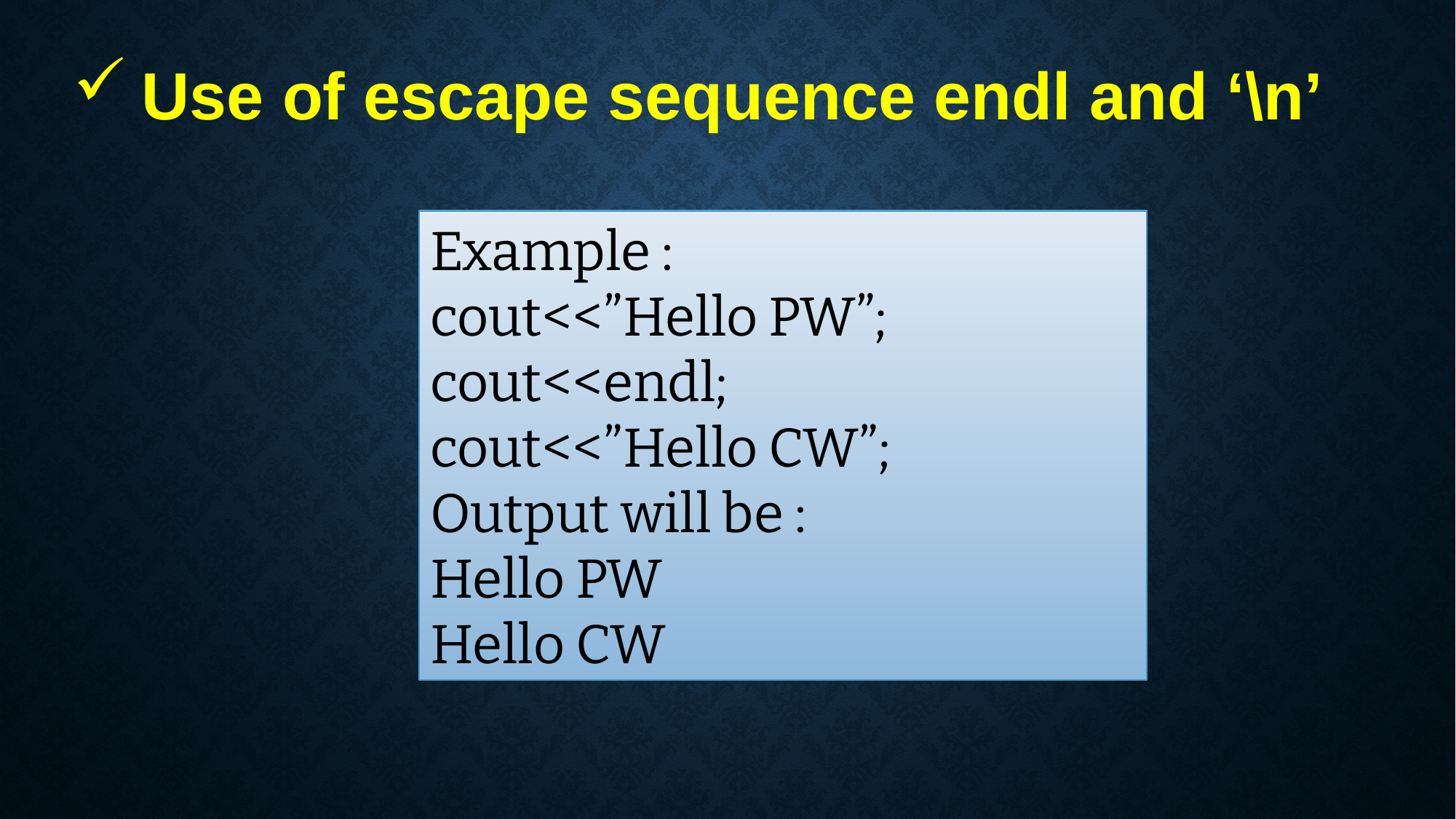

Use of escape sequence endl and ‘\n’
Example :
cout<<”Hello PW”;
cout<<endl;
cout<<”Hello CW”;
Output will be :
Hello PW
Hello CW